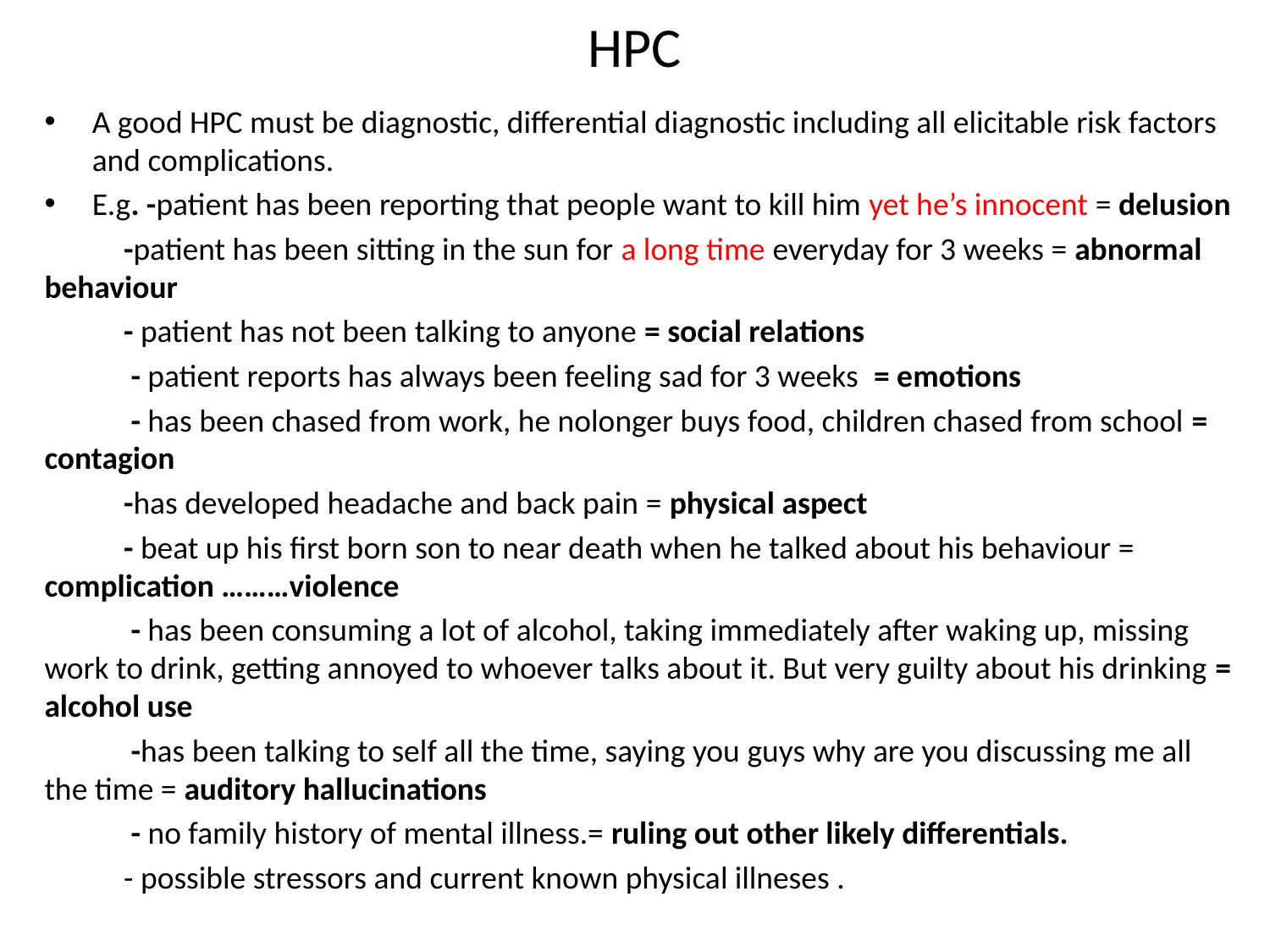

# HPC
A good HPC must be diagnostic, differential diagnostic including all elicitable risk factors and complications.
E.g. -patient has been reporting that people want to kill him yet he’s innocent = delusion
           -patient has been sitting in the sun for a long time everyday for 3 weeks = abnormal behaviour
           - patient has not been talking to anyone = social relations
            - patient reports has always been feeling sad for 3 weeks  = emotions
            - has been chased from work, he nolonger buys food, children chased from school = contagion
           -has developed headache and back pain = physical aspect
           - beat up his first born son to near death when he talked about his behaviour = complication ………violence
            - has been consuming a lot of alcohol, taking immediately after waking up, missing work to drink, getting annoyed to whoever talks about it. But very guilty about his drinking = alcohol use
            -has been talking to self all the time, saying you guys why are you discussing me all the time = auditory hallucinations
            - no family history of mental illness.= ruling out other likely differentials.
           - possible stressors and current known physical illneses .